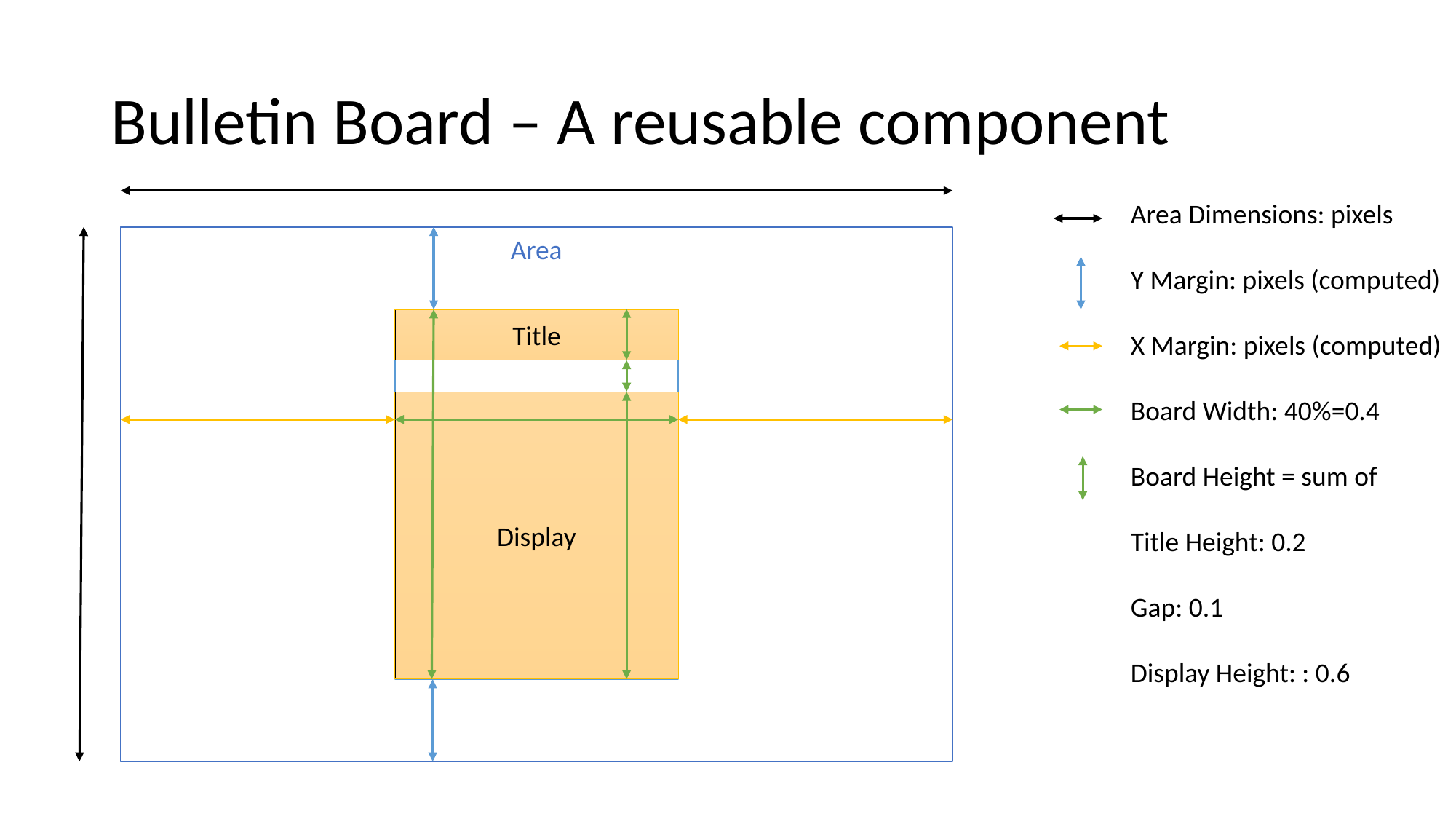

# Bulletin Board – A reusable component
Area Dimensions: pixels

Y Margin: pixels (computed)

X Margin: pixels (computed)

Board Width: 40%=0.4

Board Height = sum of

Title Height: 0.2

Gap: 0.1

Display Height: : 0.6
Area
Bulletin Board
Title
Display